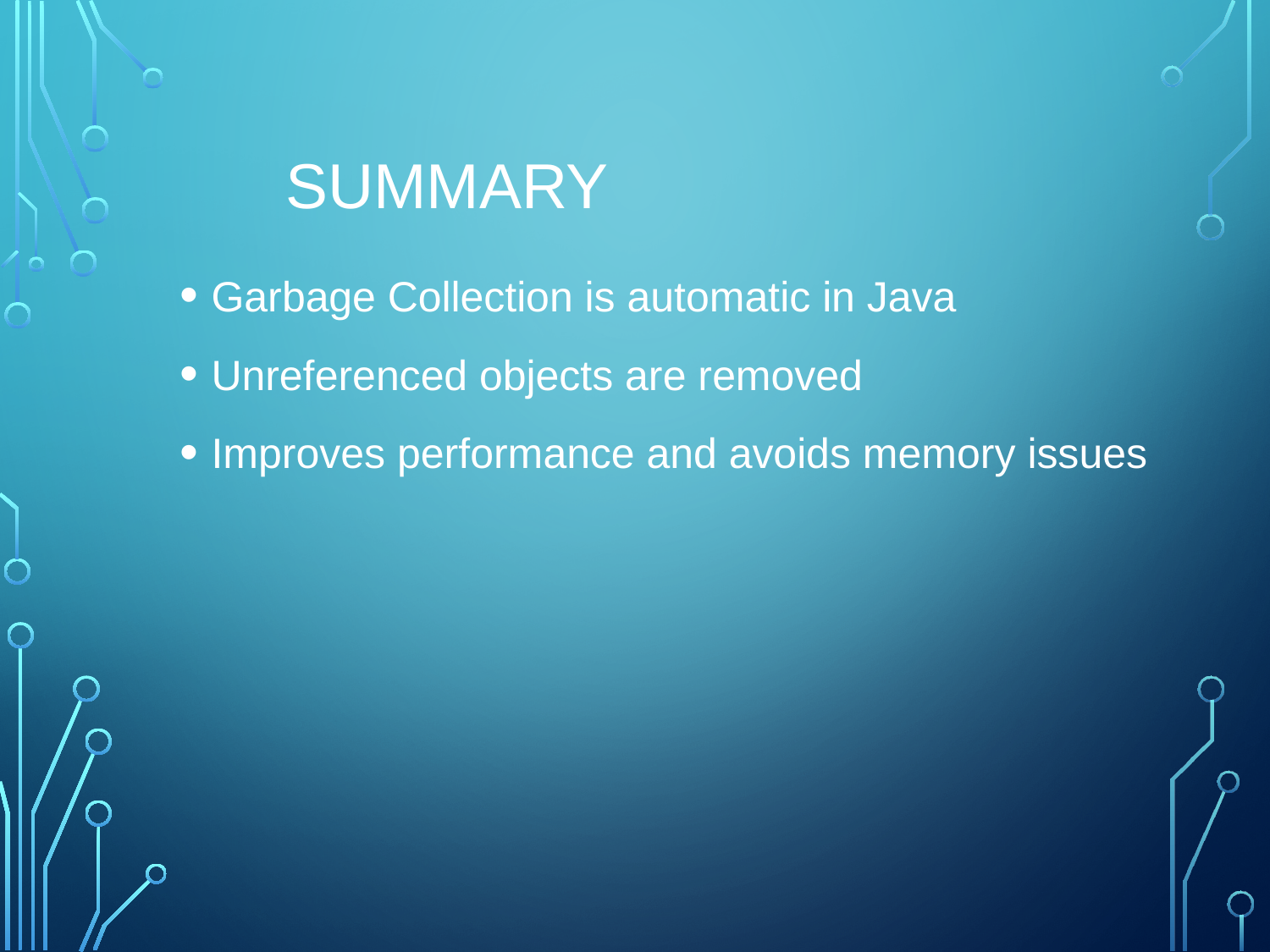

# Summary

Garbage Collection is automatic in Java
Unreferenced objects are removed
Improves performance and avoids memory issues